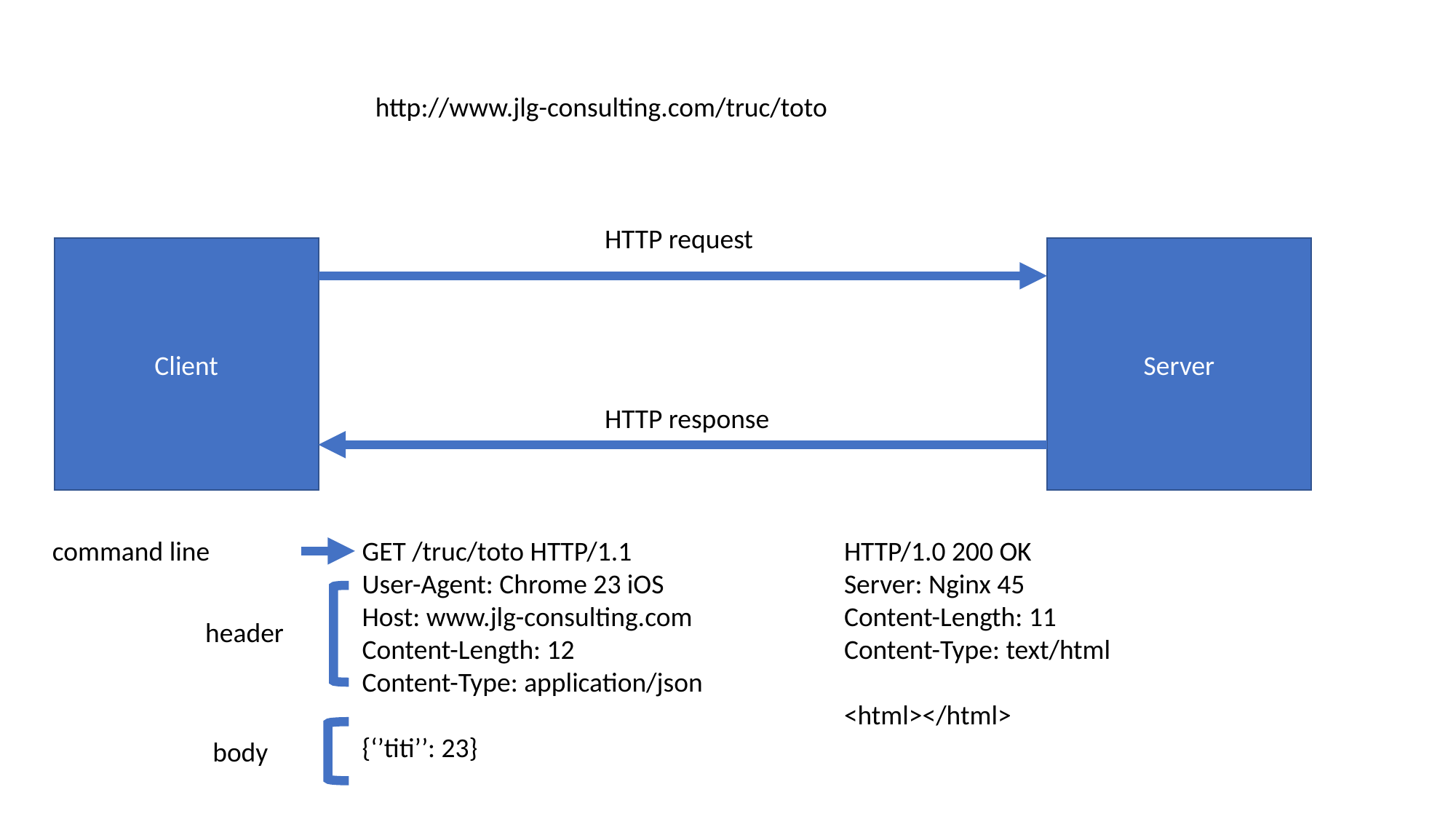

http://www.jlg-consulting.com/truc/toto
HTTP request
Client
Server
HTTP response
command line
GET /truc/toto HTTP/1.1
User-Agent: Chrome 23 iOS
Host: www.jlg-consulting.com
Content-Length: 12
Content-Type: application/json

{‘’titi’’: 23}

HTTP/1.0 200 OK
Server: Nginx 45
Content-Length: 11
Content-Type: text/html

<html></html>

header

body